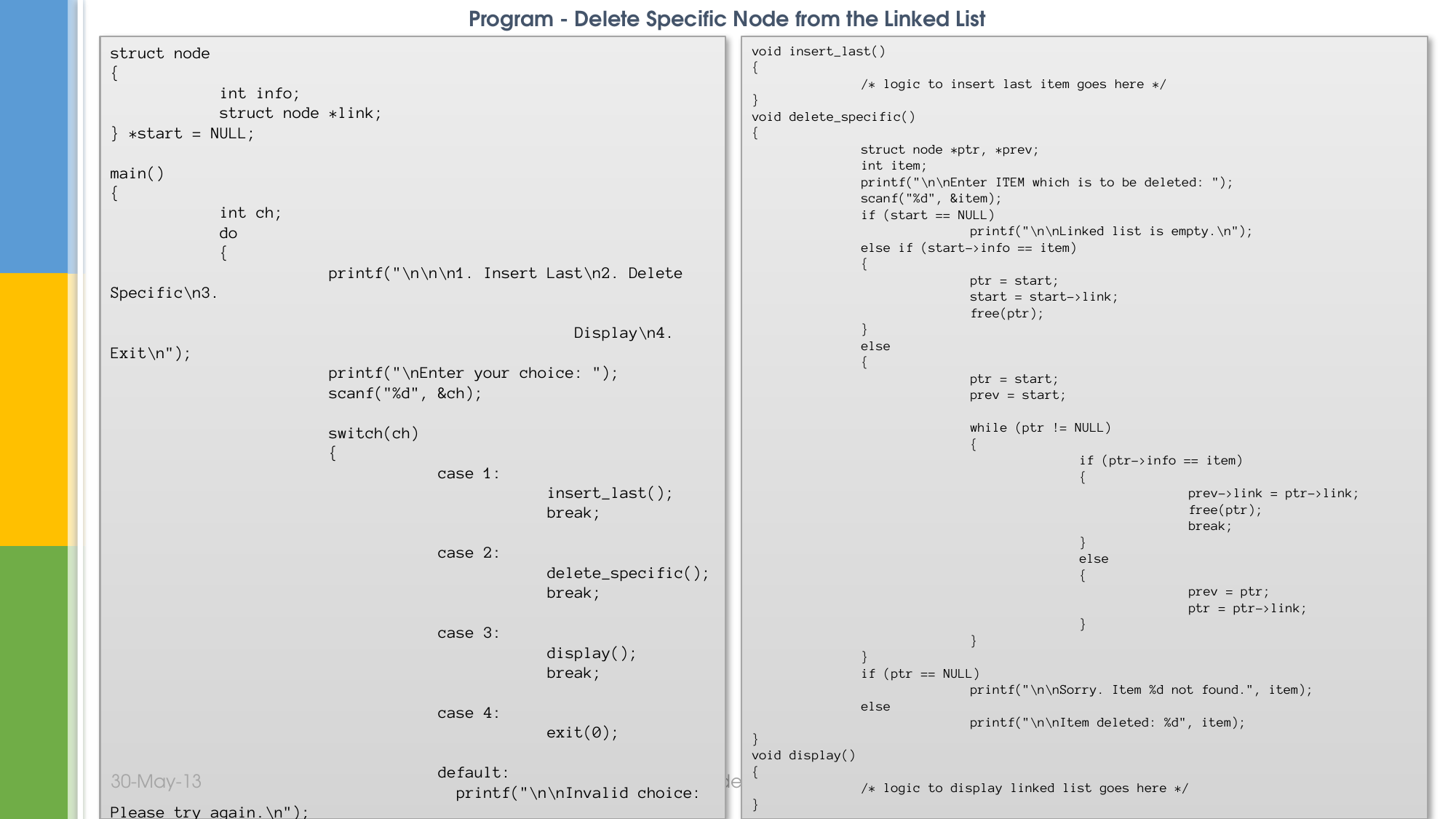

# Program - Delete Specific Node from the Linked List
struct node
{
	int info;
	struct node *link;
} *start = NULL;

main()
{
	int ch;
	do
	{
		printf("\n\n\n1. Insert Last\n2. Delete Specific\n3.
									   Display\n4. Exit\n");
		printf("\nEnter your choice: ");
		scanf("%d", &ch);

		switch(ch)
		{
			case 1:
				insert_last();
				break;

			case 2:
				delete_specific();
				break;

			case 3:
				display();
				break;

			case 4:
				exit(0);

			default:
			  printf("\n\nInvalid choice: Please try again.\n");
		}
	} while (1);
}
void insert_last()
{
	/* logic to insert last item goes here */
}
void delete_specific()
{
	struct node *ptr, *prev;
	int item;
	printf("\n\nEnter ITEM which is to be deleted: ");
	scanf("%d", &item);
	if (start == NULL)
		printf("\n\nLinked list is empty.\n");
	else if (start->info == item)
	{
		ptr = start;
		start = start->link;
		free(ptr);
	}
	else
	{
		ptr = start;
		prev = start;

		while (ptr != NULL)
		{
			if (ptr->info == item)
			{
				prev->link = ptr->link;
				free(ptr);
				break;
			}
			else
			{
				prev = ptr;
				ptr = ptr->link;
			}
		}
	}
	if (ptr == NULL)
		printf("\n\nSorry. Item %d not found.", item);
	else
		printf("\n\nItem deleted: %d", item);
}
void display()
{
	/* logic to display linked list goes here */
}
30-May-13
Maninder Kaur
46